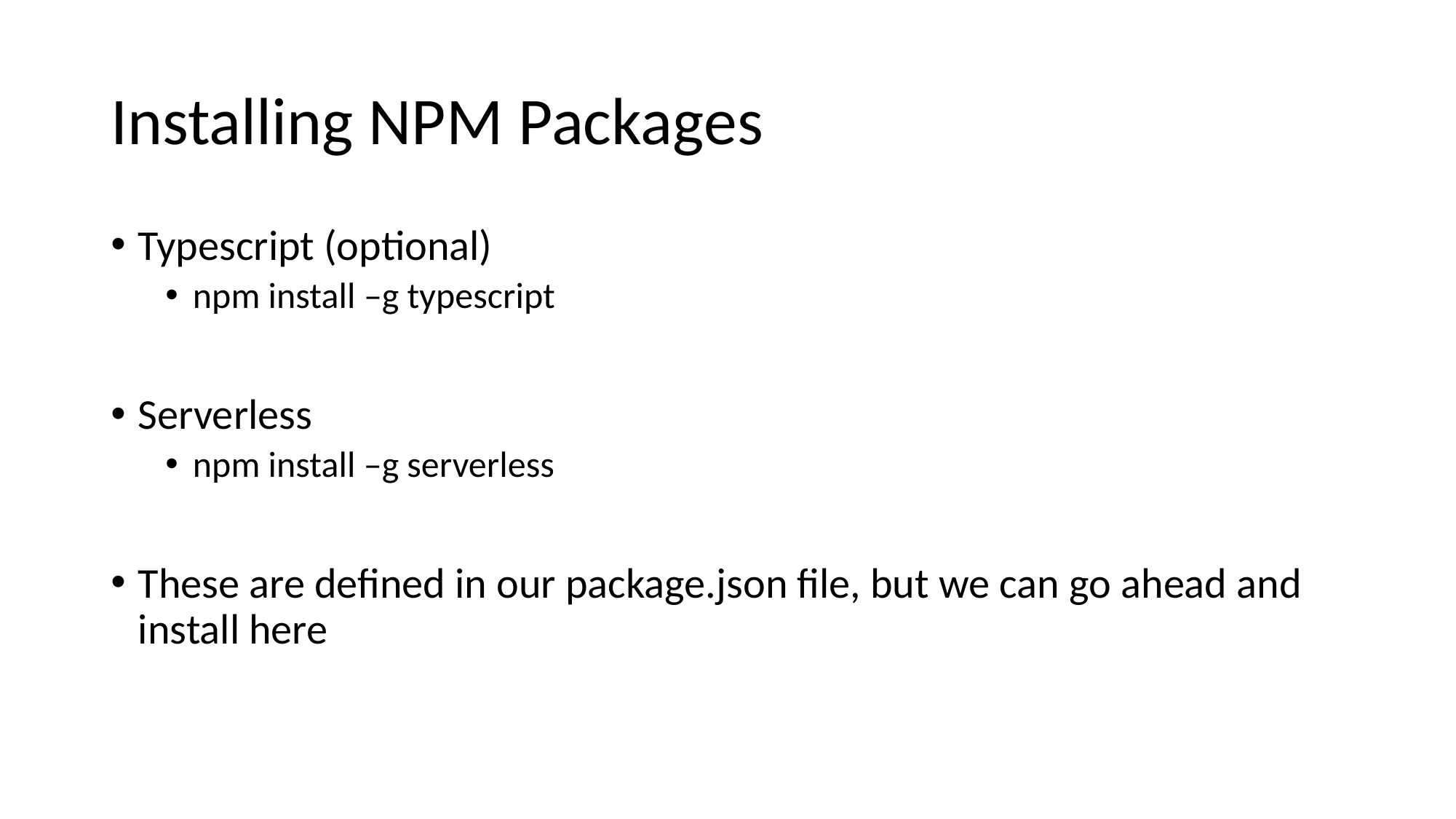

# Installing NPM Packages
Typescript (optional)
npm install –g typescript

Serverless
npm install –g serverless

These are defined in our package.json file, but we can go ahead and install here